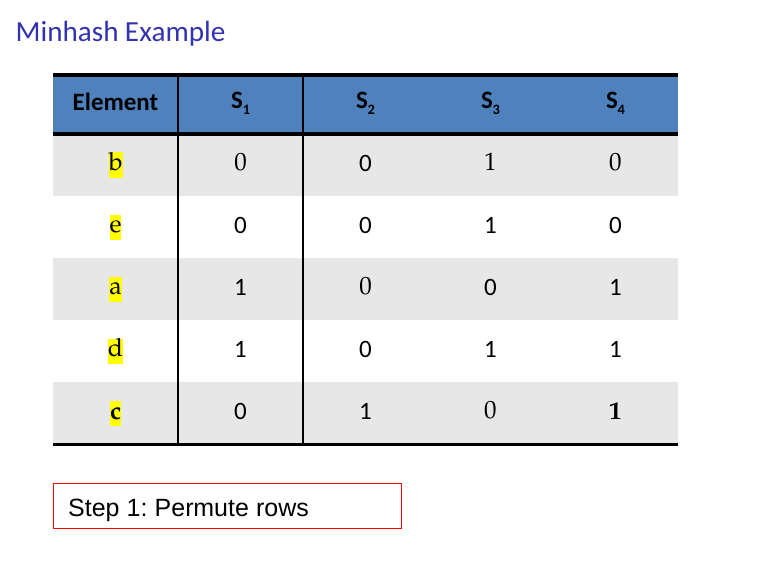

# Minhash Example
| Element | S1 | S2 | S3 | S4 |
| --- | --- | --- | --- | --- |
| b | 0 | 0 | 1 | 0 |
| e | 0 | 0 | 1 | 0 |
| a | 1 | 0 | 0 | 1 |
| d | 1 | 0 | 1 | 1 |
| c | 0 | 1 | 0 | 1 |
Step 1: Permute rows